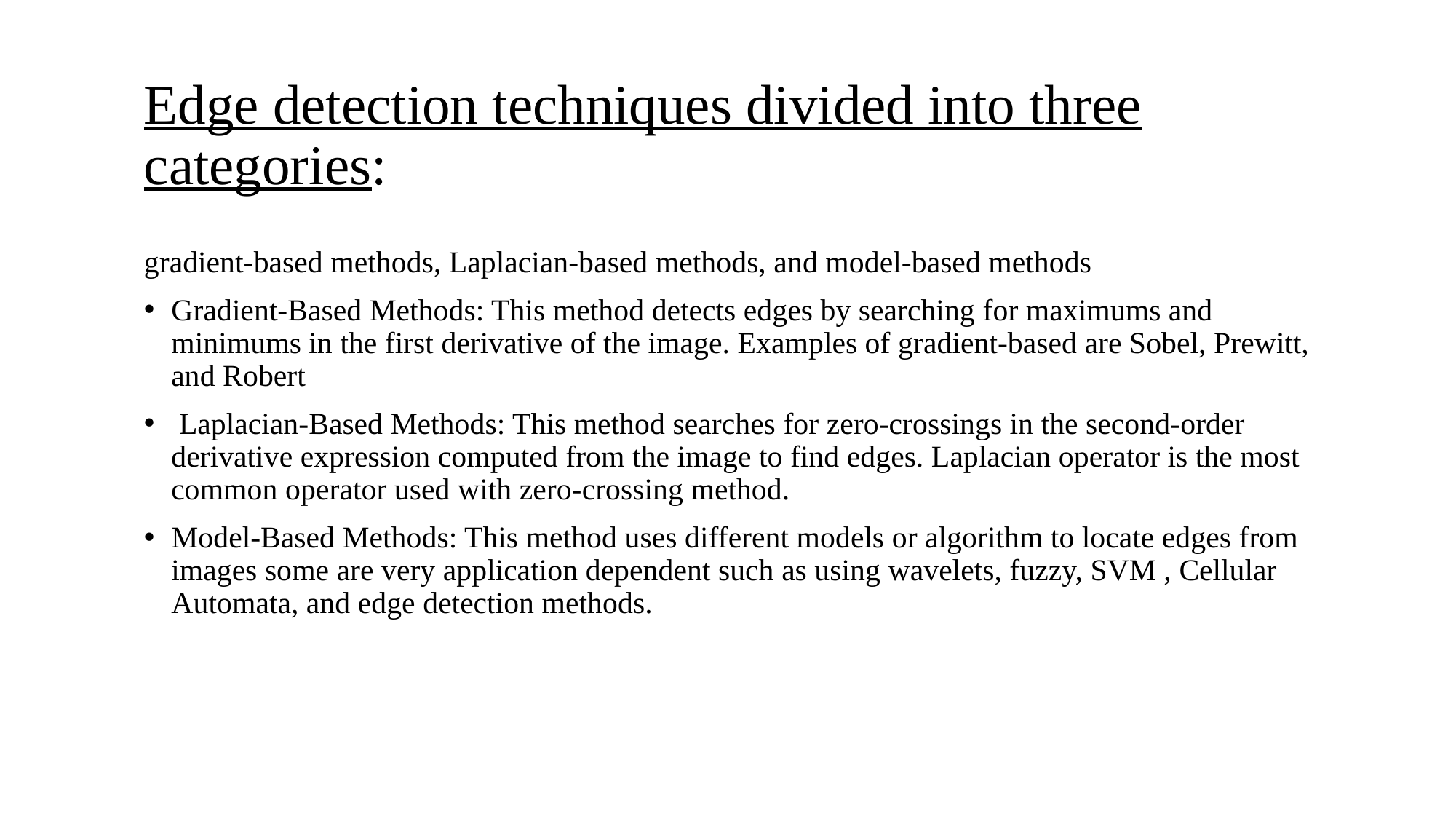

# Edge detection techniques divided into three categories:
gradient-based methods, Laplacian-based methods, and model-based methods
Gradient-Based Methods: This method detects edges by searching for maximums and minimums in the first derivative of the image. Examples of gradient-based are Sobel, Prewitt, and Robert
 Laplacian-Based Methods: This method searches for zero-crossings in the second-order derivative expression computed from the image to find edges. Laplacian operator is the most common operator used with zero-crossing method.
Model-Based Methods: This method uses different models or algorithm to locate edges from images some are very application dependent such as using wavelets, fuzzy, SVM , Cellular Automata, and edge detection methods.